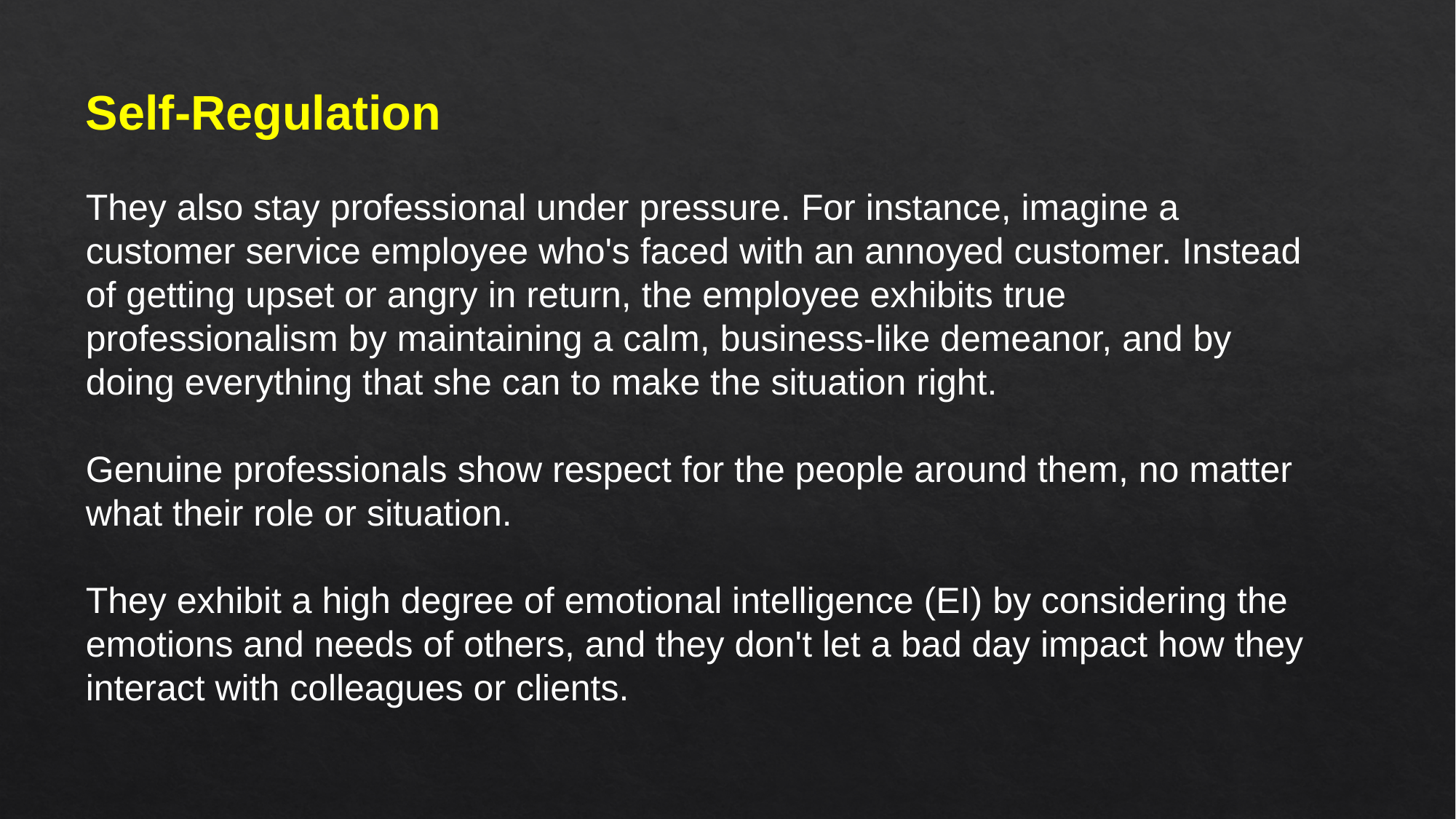

Self-Regulation

They also stay professional under pressure. For instance, imagine a customer service employee who's faced with an annoyed customer. Instead of getting upset or angry in return, the employee exhibits true professionalism by maintaining a calm, business-like demeanor, and by doing everything that she can to make the situation right.

Genuine professionals show respect for the people around them, no matter what their role or situation.

They exhibit a high degree of emotional intelligence (EI) by considering the emotions and needs of others, and they don't let a bad day impact how they interact with colleagues or clients.